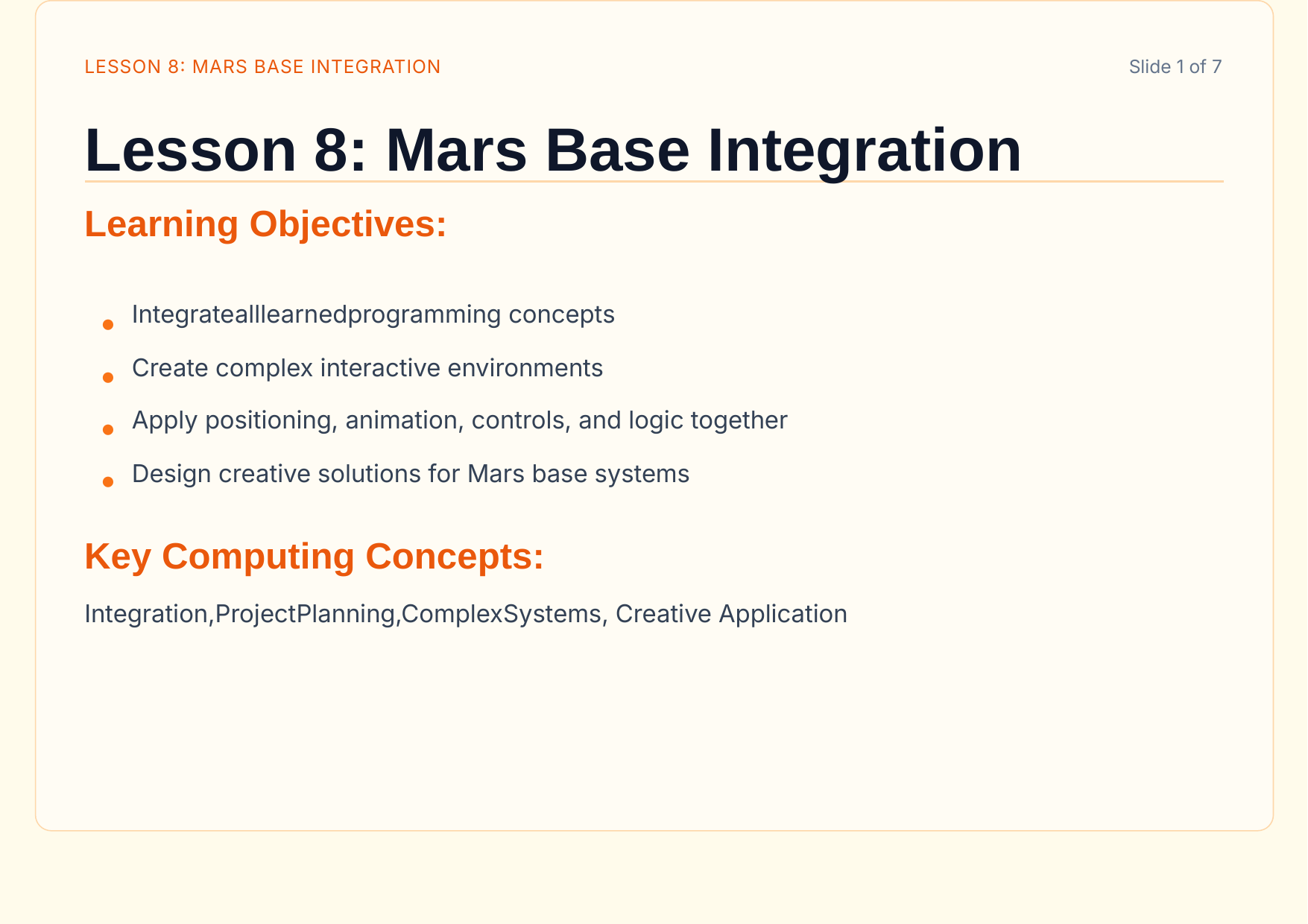

LESSON 8: MARS BASE INTEGRATION
Slide 1 of 7
Lesson 8: Mars Base Integration
Learning Objectives:

Integratealllearnedprogramming concepts
● ● ● ●
Create complex interactive environments
Apply positioning, animation, controls, and logic together
Design creative solutions for Mars base systems
Key Computing Concepts:

Integration,ProjectPlanning,ComplexSystems, Creative Application